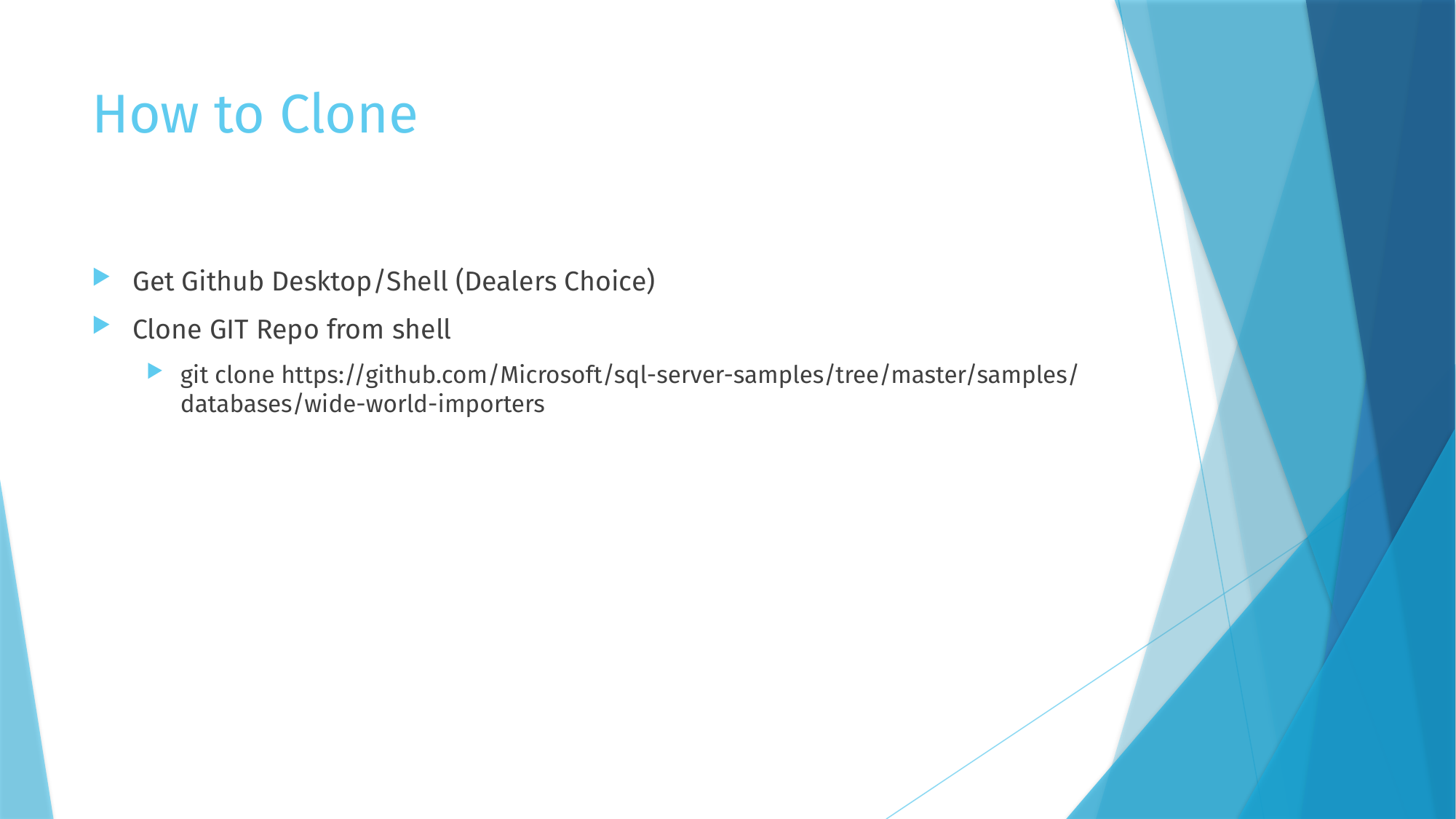

# How to Clone
Get Github Desktop/Shell (Dealers Choice)
Clone GIT Repo from shell
git clone https://github.com/Microsoft/sql-server-samples/tree/master/samples/databases/wide-world-importers